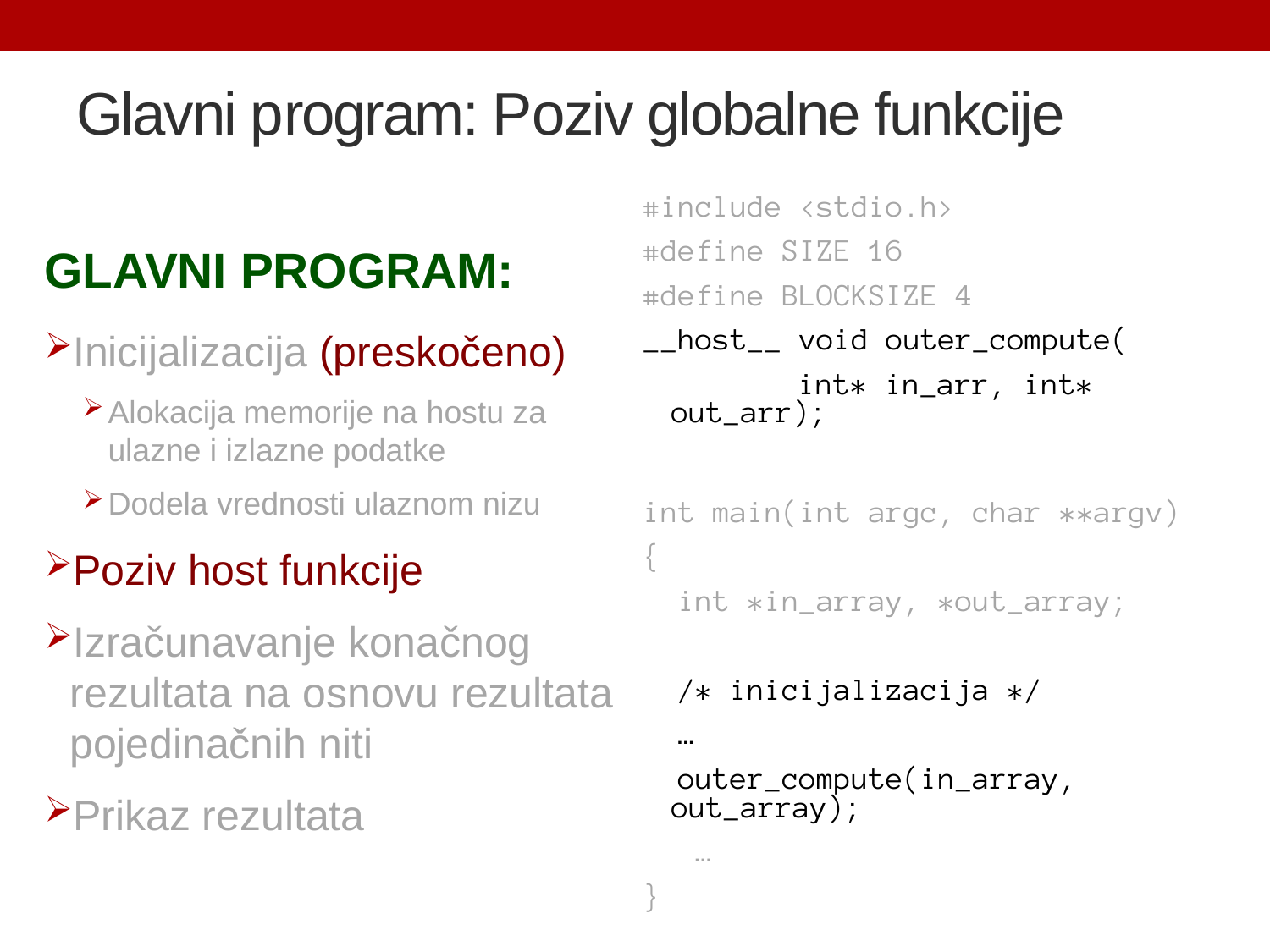

# Glavni program: Poziv globalne funkcije
#include <stdio.h>
#define SIZE 16
#define BLOCKSIZE 4
__host__ void outer_compute(
		int* in_arr, int* out_arr);

int main(int argc, char **argv)
{
  int *in_array, *out_array;

  /* inicijalizacija */
  …
  outer_compute(in_array, out_array);
   …
}
GLAVNI PROGRAM:
Inicijalizacija (preskočeno)
Alokacija memorije na hostu za ulazne i izlazne podatke
Dodela vrednosti ulaznom nizu
Poziv host funkcije
Izračunavanje konačnog rezultata na osnovu rezultata pojedinačnih niti
Prikaz rezultata